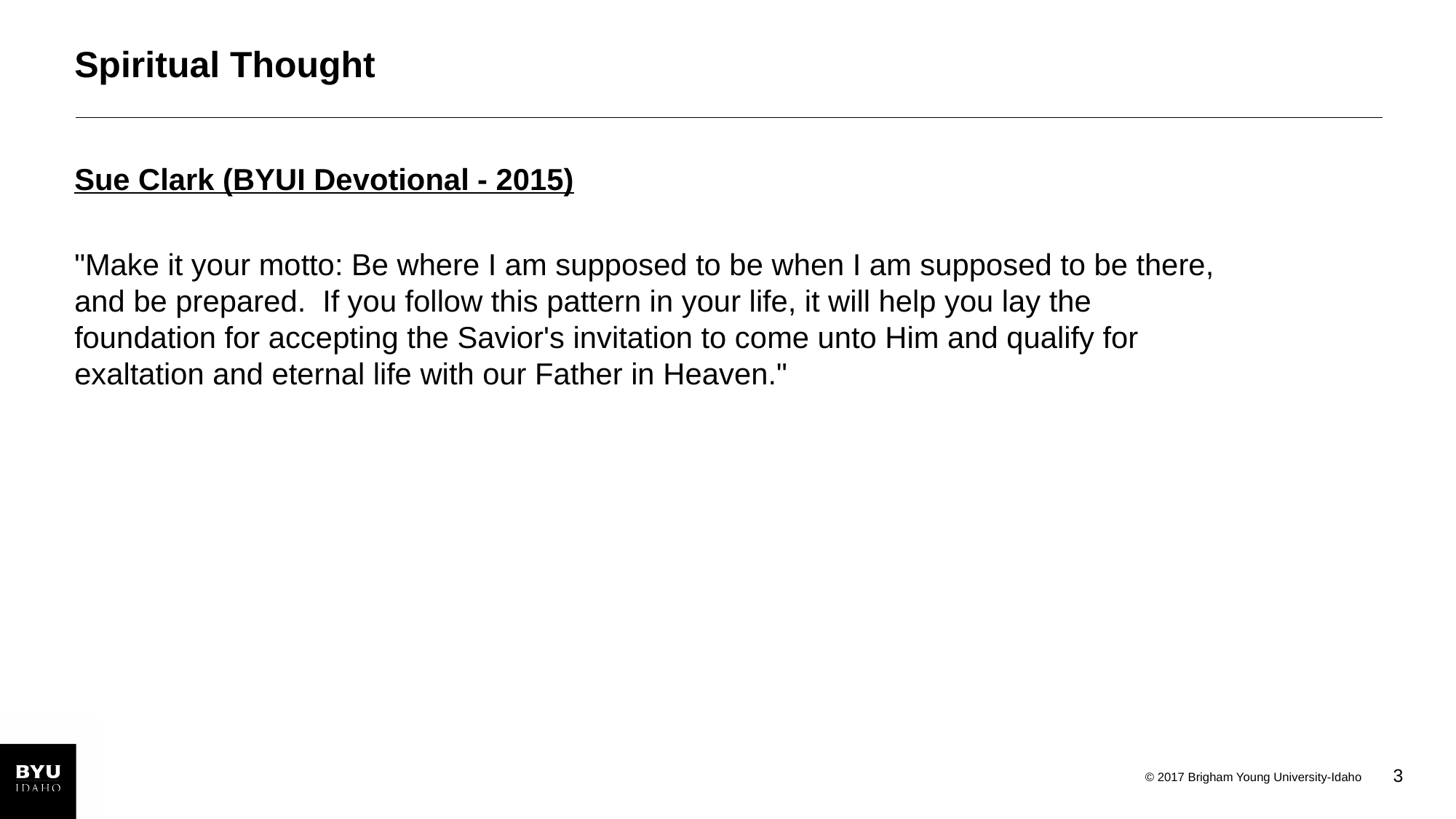

# Spiritual Thought
Sue Clark (BYUI Devotional - 2015)

"Make it your motto: Be where I am supposed to be when I am supposed to be there, and be prepared.  If you follow this pattern in your life, it will help you lay the foundation for accepting the Savior's invitation to come unto Him and qualify for exaltation and eternal life with our Father in Heaven."